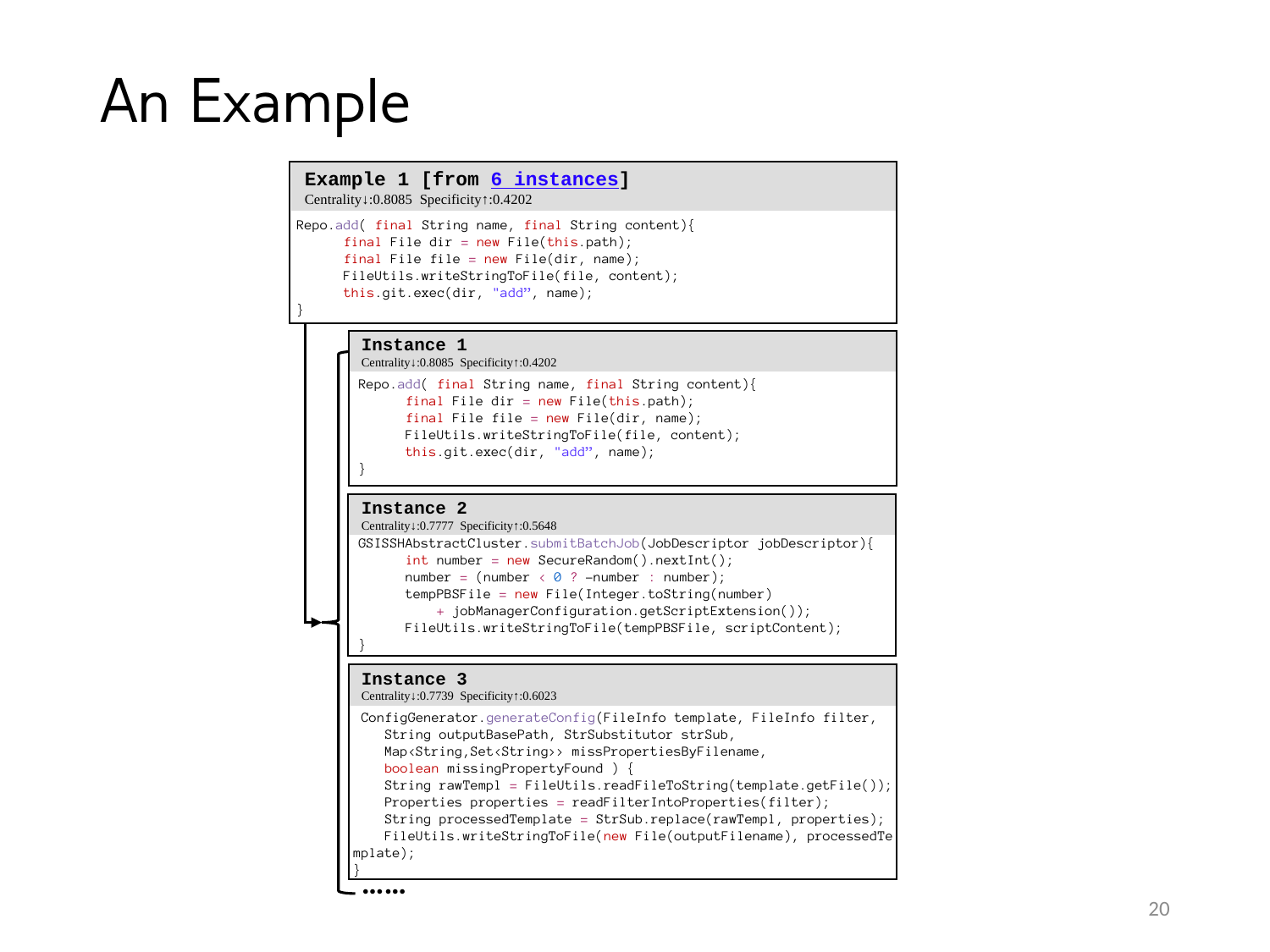

# An Example

Example 1 [from 6 instances]
Centrality↓:0.8085  Specificity↑:0.4202
Repo.add( final String name, final String content){
      final File dir = new File(this.path);
      final File file = new File(dir, name);
      FileUtils.writeStringToFile(file, content);
      this.git.exec(dir, "add”, name);
}

Instance 1
Centrality↓:0.8085  Specificity↑:0.4202

Repo.add( final String name, final String content){
      final File dir = new File(this.path);
      final File file = new File(dir, name);
      FileUtils.writeStringToFile(file, content);
      this.git.exec(dir, "add”, name);
}

Instance 2
Centrality↓:0.7777  Specificity↑:0.5648
GSISSHAbstractCluster.submitBatchJob(JobDescriptor jobDescriptor){
      int number = new SecureRandom().nextInt();
      number = (number < 0 ? -number : number);
      tempPBSFile = new File(Integer.toString(number) 
          + jobManagerConfiguration.getScriptExtension());
      FileUtils.writeStringToFile(tempPBSFile, scriptContent);
}

Instance 3
Centrality↓:0.7739  Specificity↑:0.6023
 ConfigGenerator.generateConfig(FileInfo template, FileInfo filter,
    String outputBasePath, StrSubstitutor strSub, 
    Map<String,Set<String>> missPropertiesByFilename, 
    boolean missingPropertyFound ) {
    String rawTempl = FileUtils.readFileToString(template.getFile());
    Properties properties = readFilterIntoProperties(filter);
    String processedTemplate = StrSub.replace(rawTempl, properties);
    FileUtils.writeStringToFile(new File(outputFilename), processedTemplate);
}
……
20